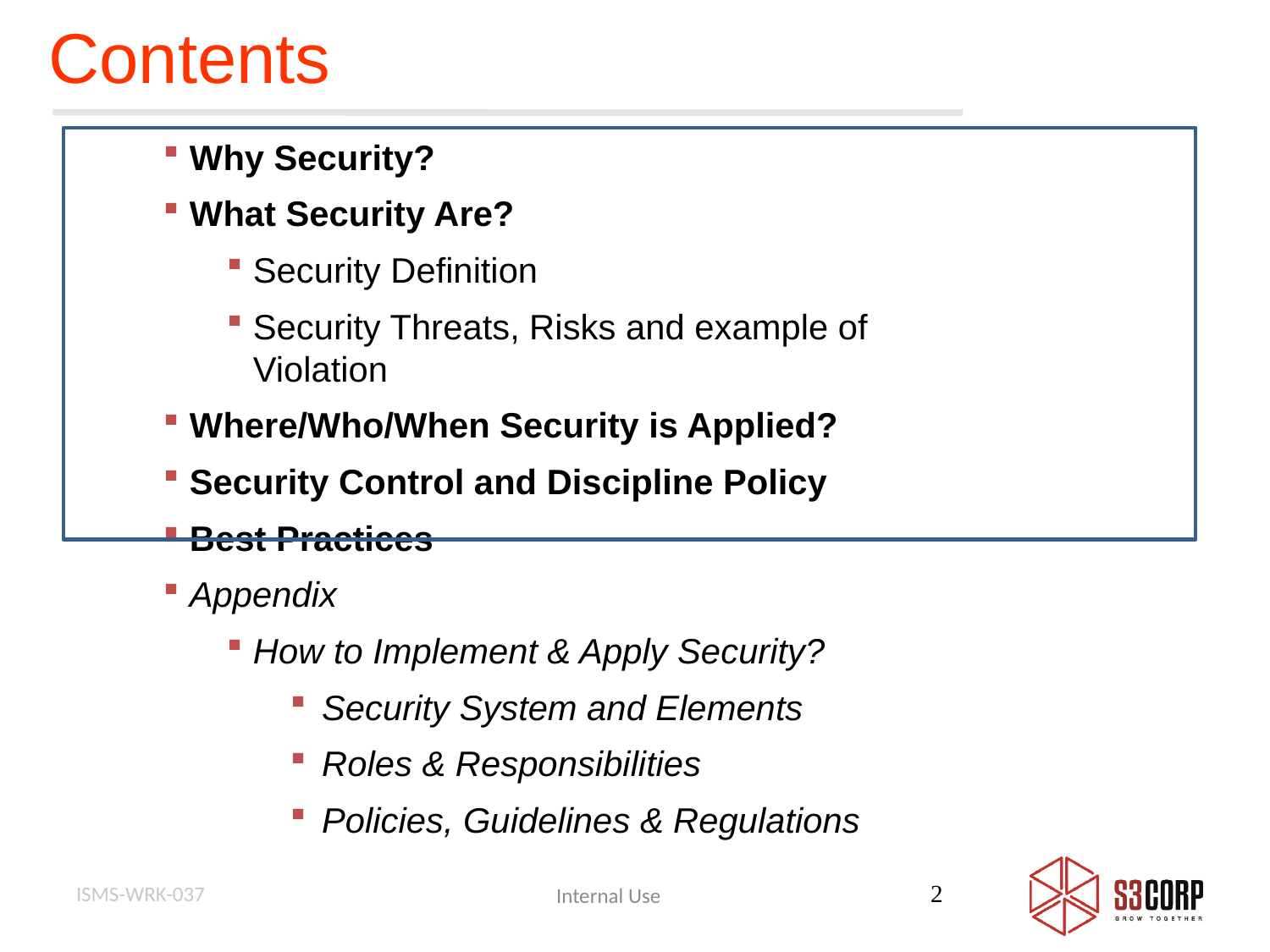

Contents
Why Security?
What Security Are?
Security Definition
Security Threats, Risks and example of Violation
Where/Who/When Security is Applied?
Security Control and Discipline Policy
Best Practices
Appendix
How to Implement & Apply Security?
Security System and Elements
Roles & Responsibilities
Policies, Guidelines & Regulations

ISMS-WRK-037
2